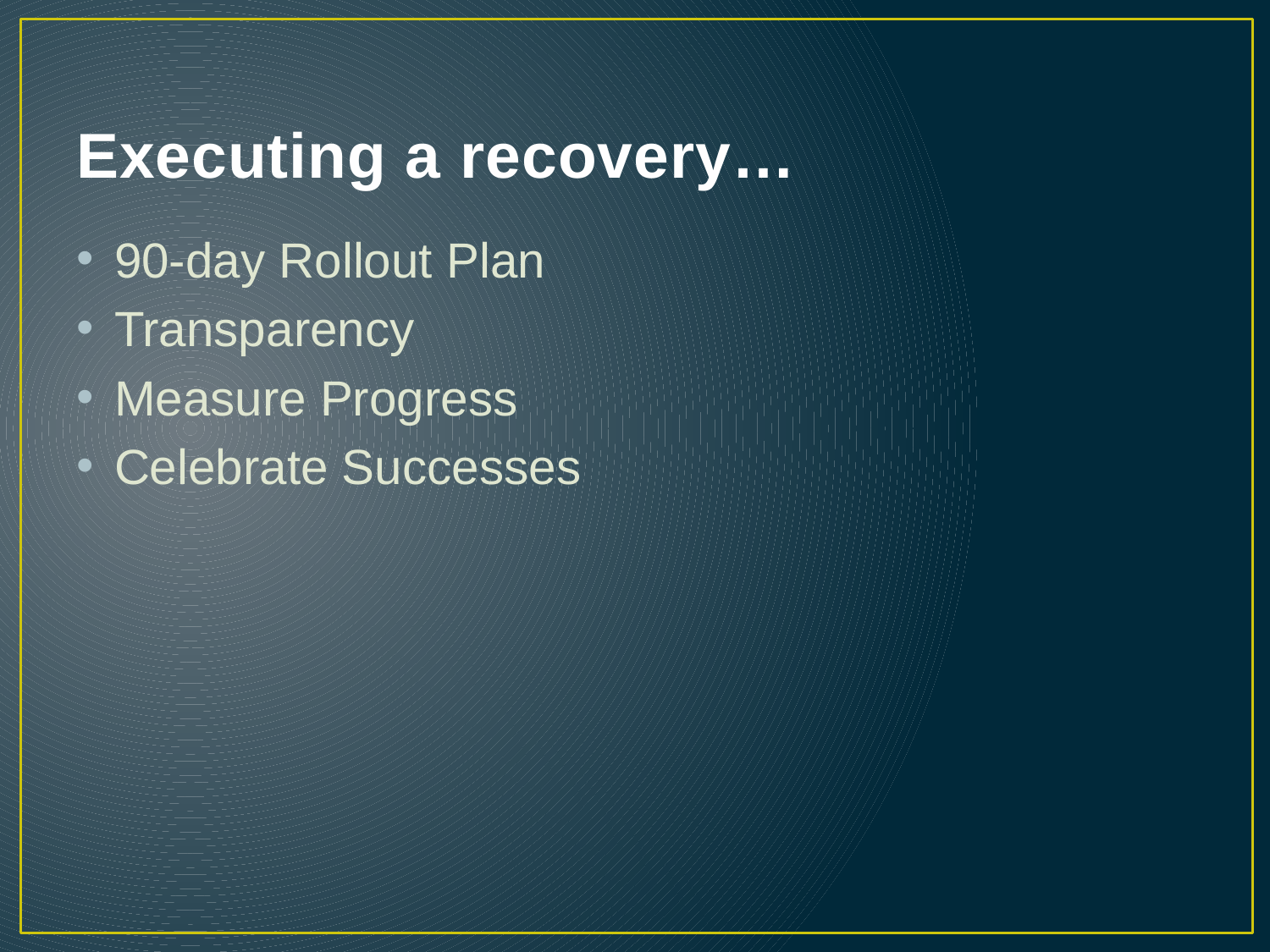

# Executing a recovery…
90-day Rollout Plan
Transparency
Measure Progress
Celebrate Successes